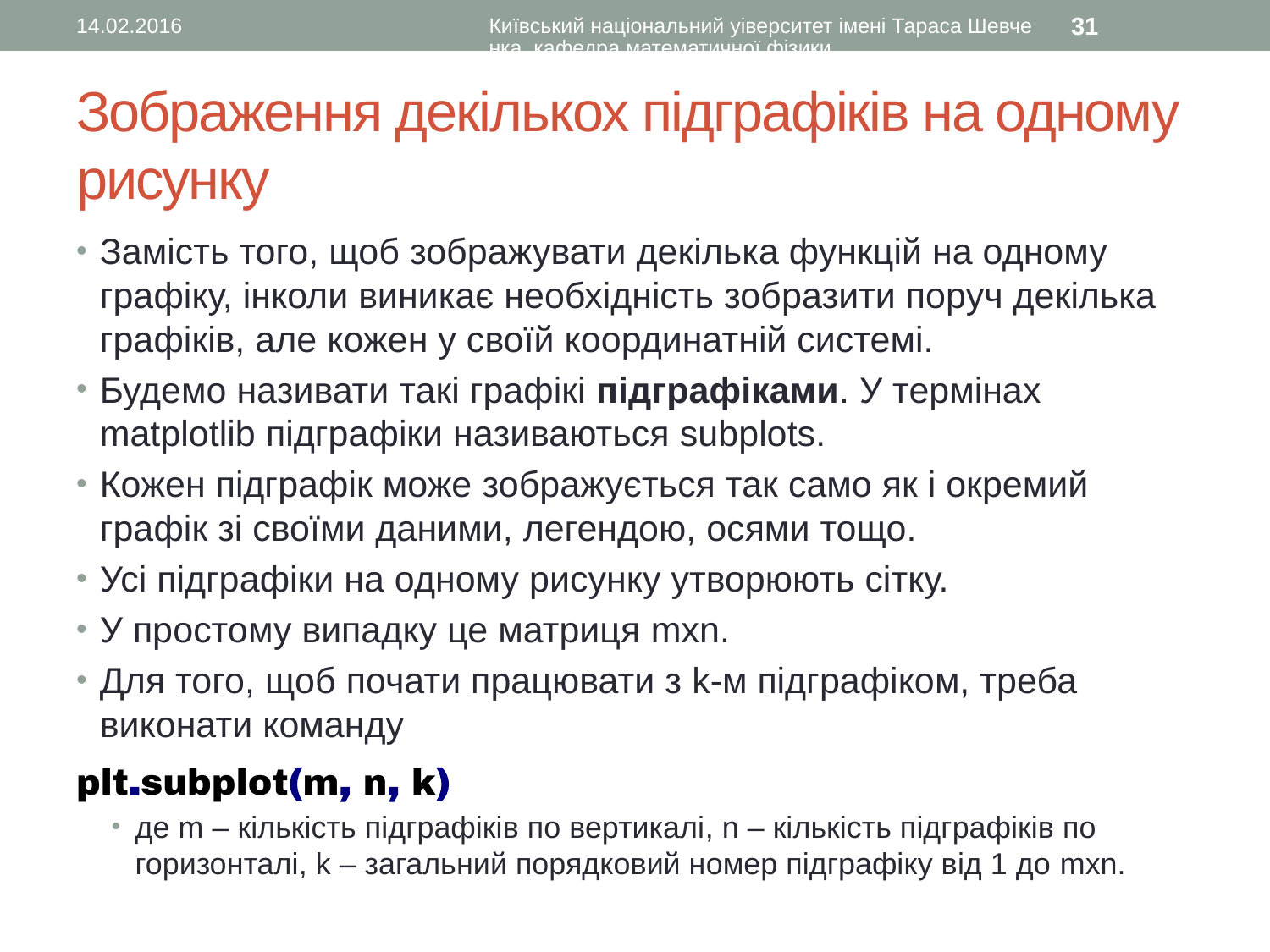

14.02.2016
Київський національний уіверситет імені Тараса Шевченка, кафедра математичної фізики
31
# Зображення декількох підграфіків на одному рисунку
Замість того, щоб зображувати декілька функцій на одному графіку, інколи виникає необхідність зобразити поруч декілька графіків, але кожен у своїй координатній системі.
Будемо називати такі графікі підграфіками. У термінах matplotlib підграфіки називаються subplots.
Кожен підграфік може зображується так само як і окремий графік зі своїми даними, легендою, осями тощо.
Усі підграфіки на одному рисунку утворюють сітку.
У простому випадку це матриця mxn.
Для того, щоб почати працювати з k-м підграфіком, треба виконати команду
plt.subplot(m, n, k)
де m – кількість підграфіків по вертикалі, n – кількість підграфіків по горизонталі, k – загальний порядковий номер підграфіку від 1 до mxn.